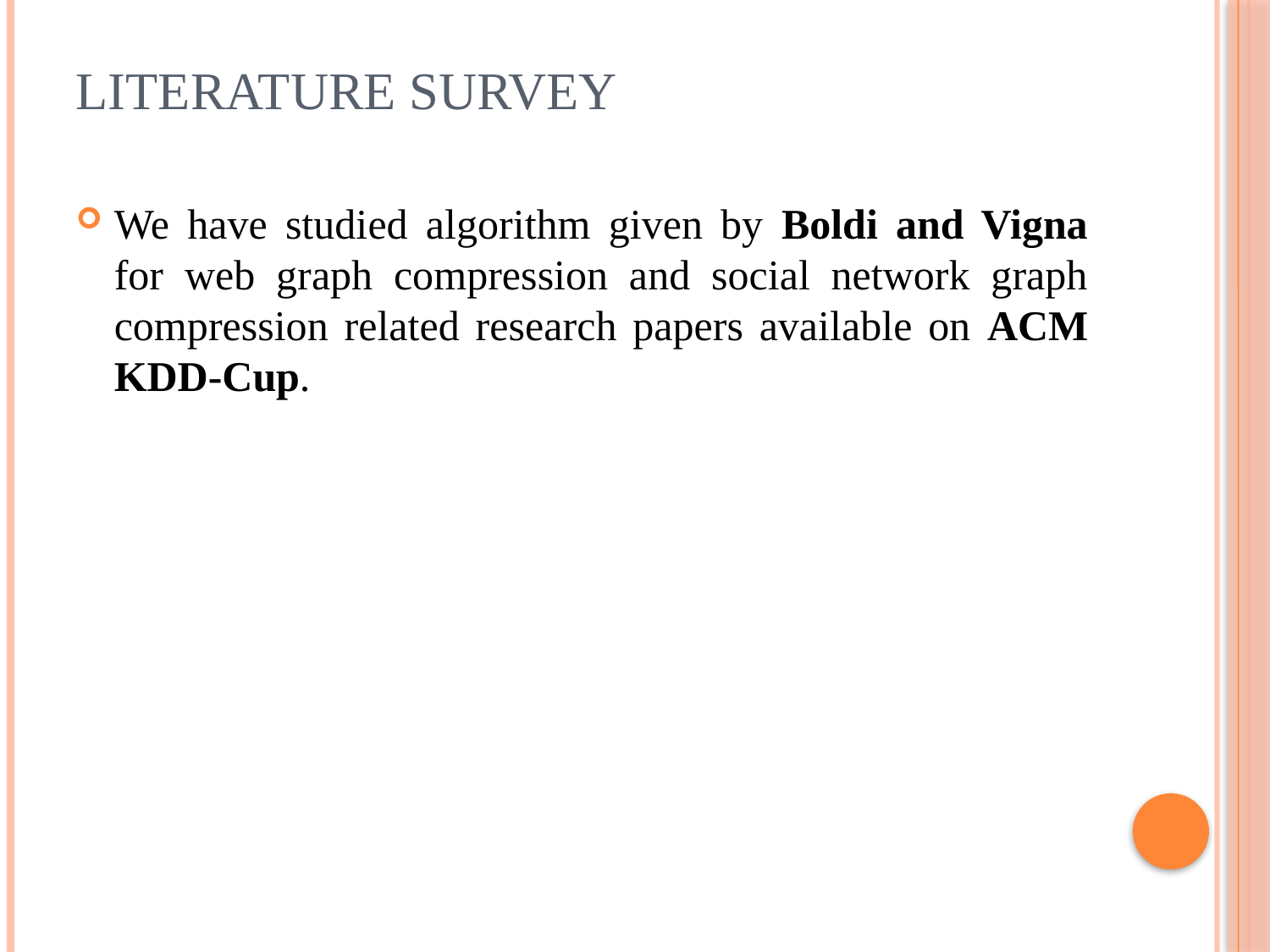

# literature survey
We have studied algorithm given by Boldi and Vigna for web graph compression and social network graph compression related research papers available on ACM KDD-Cup.